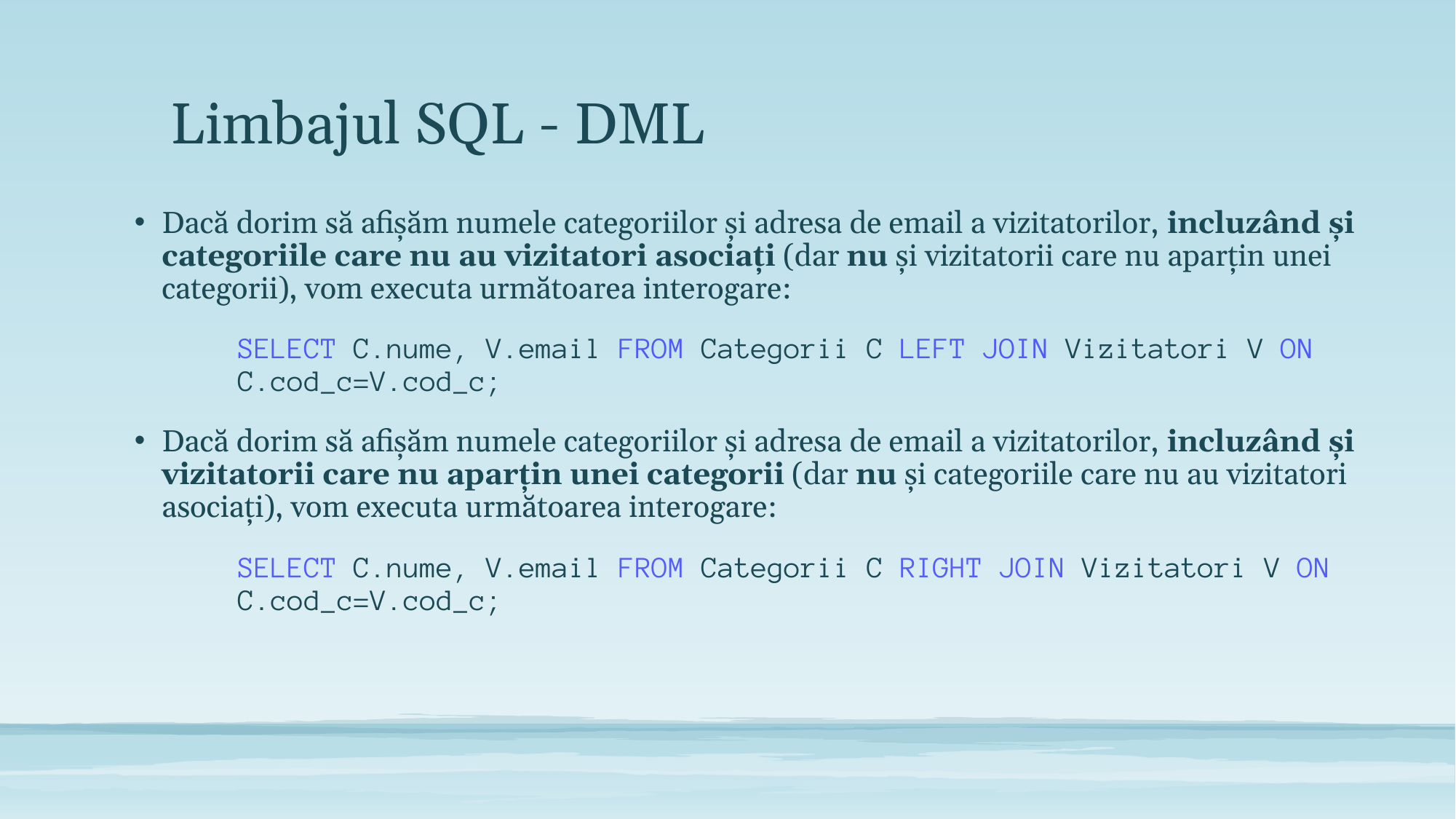

# Limbajul SQL - DML
Dacă dorim să afișăm numele categoriilor și adresa de email a vizitatorilor, incluzând și categoriile care nu au vizitatori asociați (dar nu și vizitatorii care nu aparțin unei categorii), vom executa următoarea interogare:
	SELECT C.nume, V.email FROM Categorii C LEFT JOIN Vizitatori V ON 	C.cod_c=V.cod_c;
Dacă dorim să afișăm numele categoriilor și adresa de email a vizitatorilor, incluzând și vizitatorii care nu aparțin unei categorii (dar nu și categoriile care nu au vizitatori asociați), vom executa următoarea interogare:
	SELECT C.nume, V.email FROM Categorii C RIGHT JOIN Vizitatori V ON 	C.cod_c=V.cod_c;